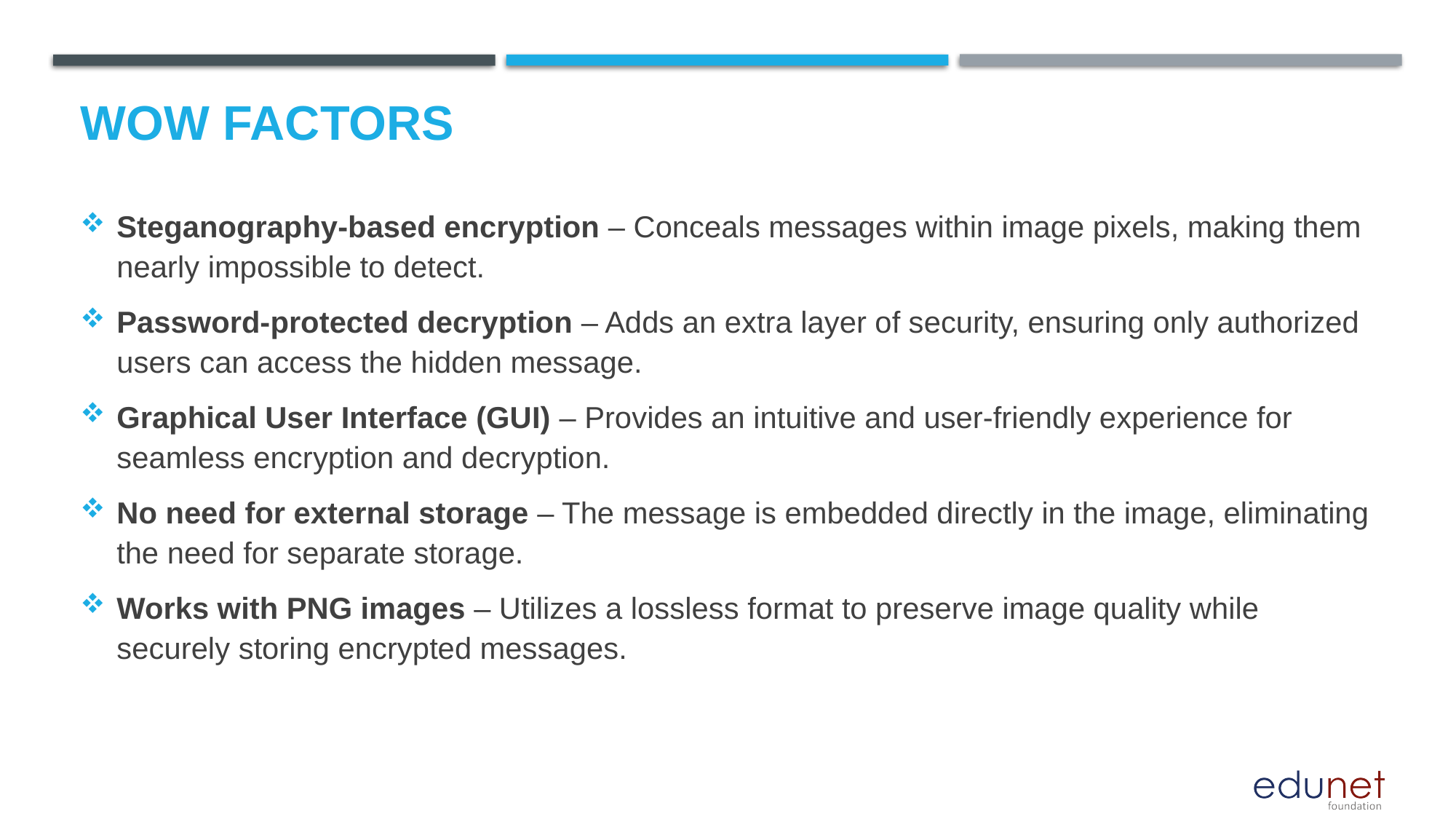

# Wow factors
Steganography-based encryption – Conceals messages within image pixels, making them nearly impossible to detect.
Password-protected decryption – Adds an extra layer of security, ensuring only authorized users can access the hidden message.
Graphical User Interface (GUI) – Provides an intuitive and user-friendly experience for seamless encryption and decryption.
No need for external storage – The message is embedded directly in the image, eliminating the need for separate storage.
Works with PNG images – Utilizes a lossless format to preserve image quality while securely storing encrypted messages.